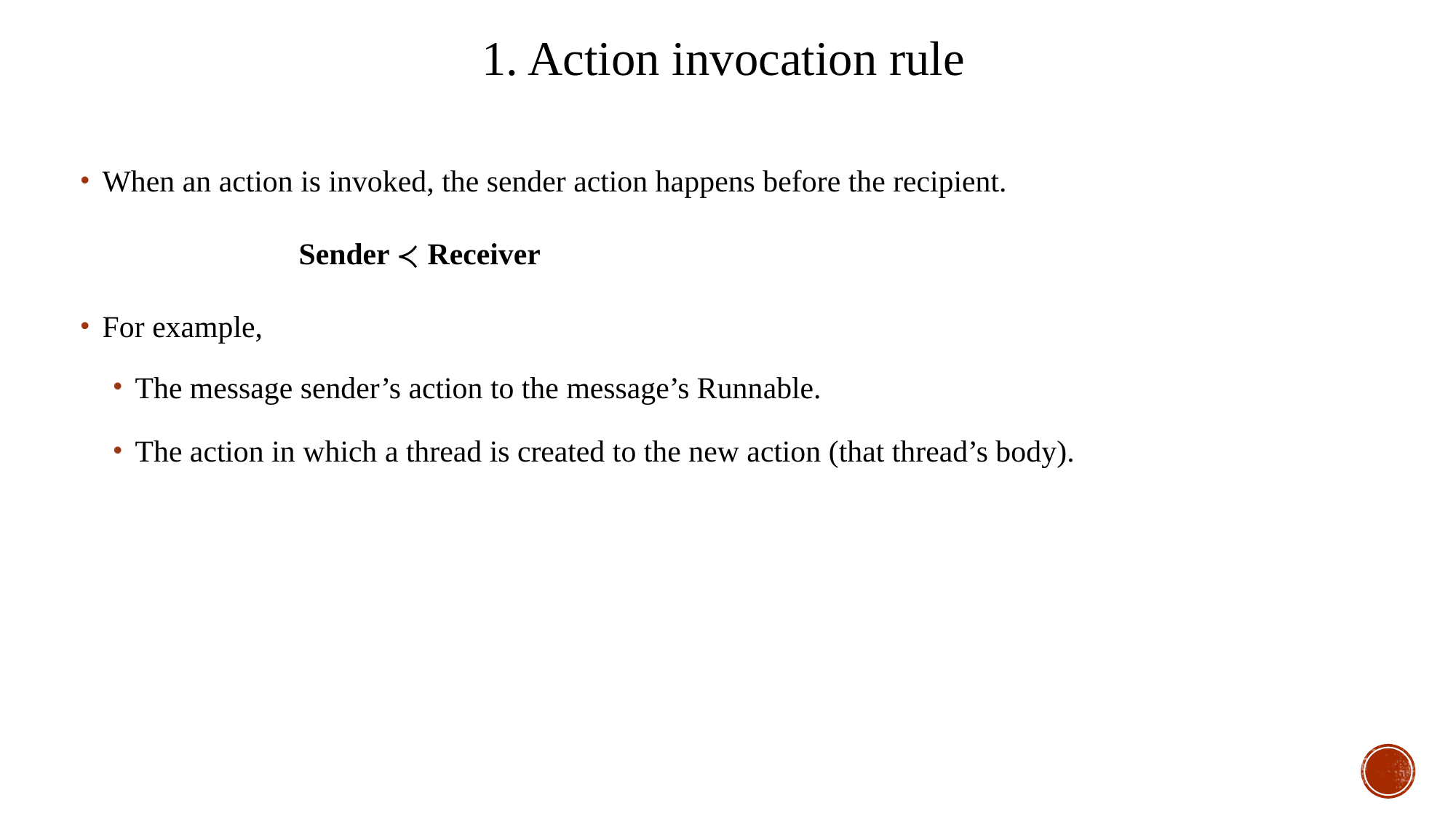

1. Action invocation rule
When an action is invoked, the sender action happens before the recipient.
		Sender ≺ Receiver
For example,
The message sender’s action to the message’s Runnable.
The action in which a thread is created to the new action (that thread’s body).